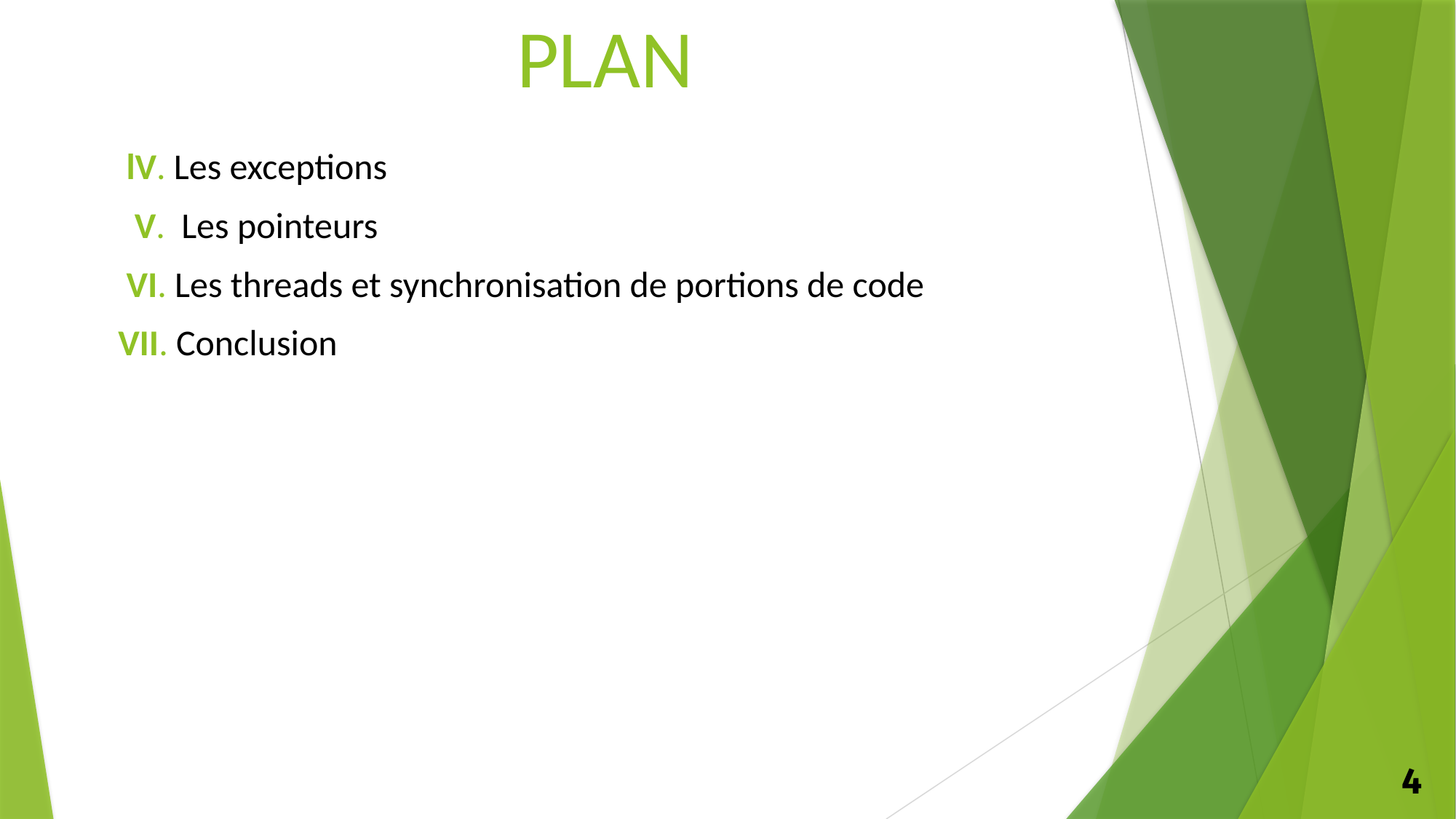

# PLAN

  lV. Les exceptions
   V.  Les pointeurs
  VI. Les threads et synchronisation de portions de code
 VII. Conclusion

4